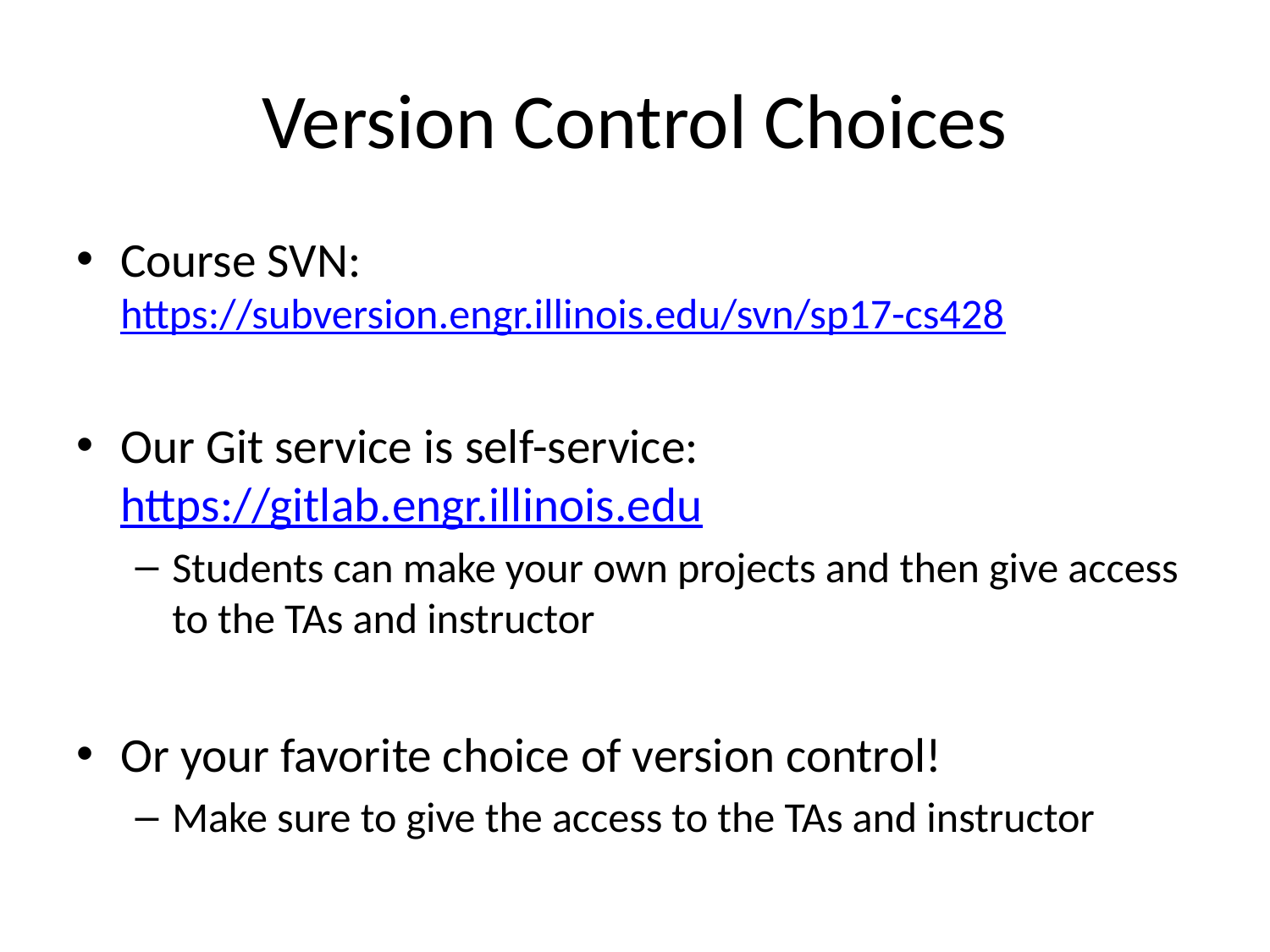

# Version Control Choices
Course SVN: https://subversion.engr.illinois.edu/svn/sp17-cs428

Our Git service is self-service: https://gitlab.engr.illinois.edu
Students can make your own projects and then give access to the TAs and instructor

Or your favorite choice of version control!
Make sure to give the access to the TAs and instructor